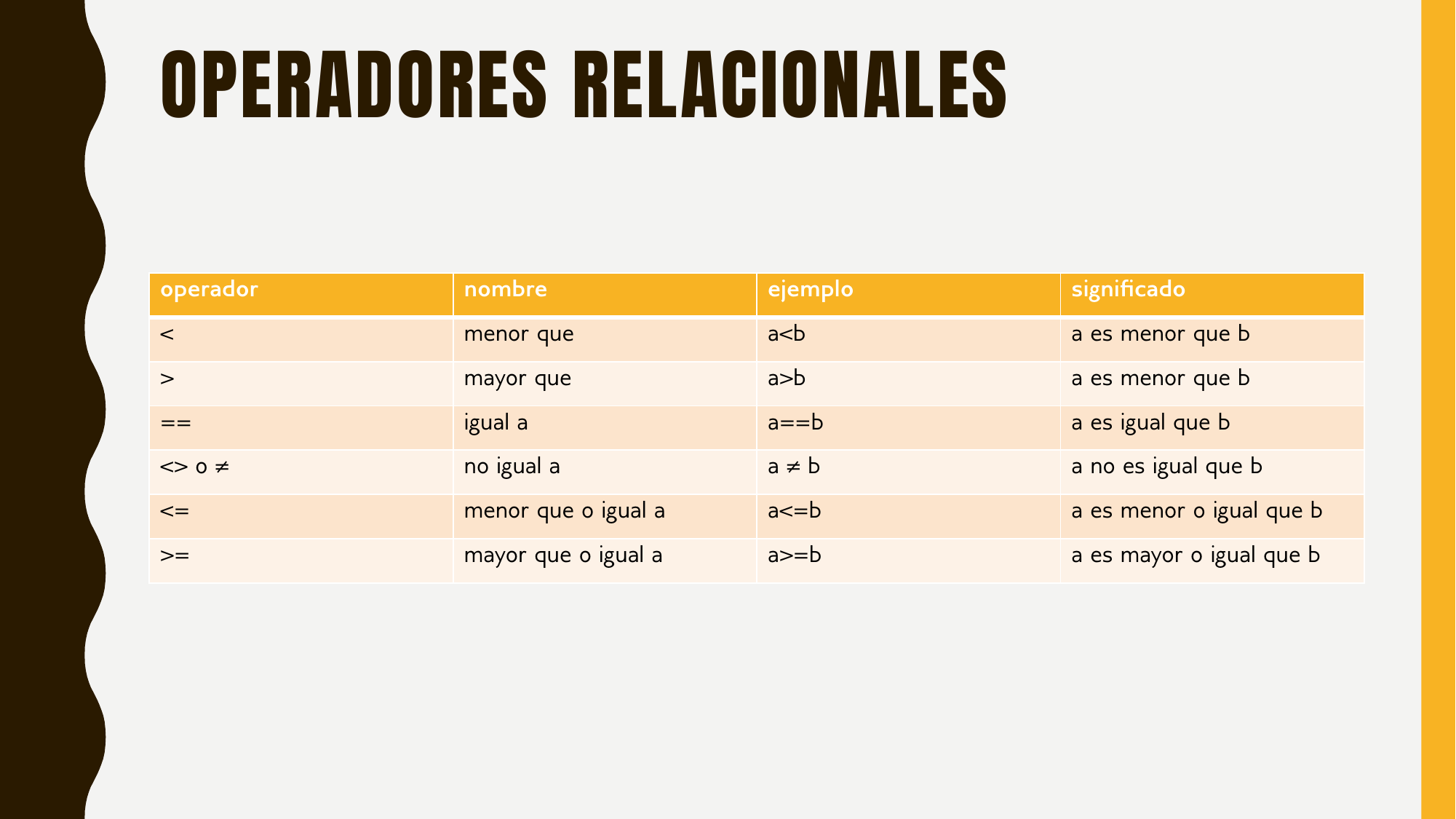

# Operadores relacionales
| operador | nombre | ejemplo | significado |
| --- | --- | --- | --- |
| < | menor que | a<b | a es menor que b |
| > | mayor que | a>b | a es menor que b |
| == | igual a | a==b | a es igual que b |
| <> o ≠ | no igual a | a ≠ b | a no es igual que b |
| <= | menor que o igual a | a<=b | a es menor o igual que b |
| >= | mayor que o igual a | a>=b | a es mayor o igual que b |